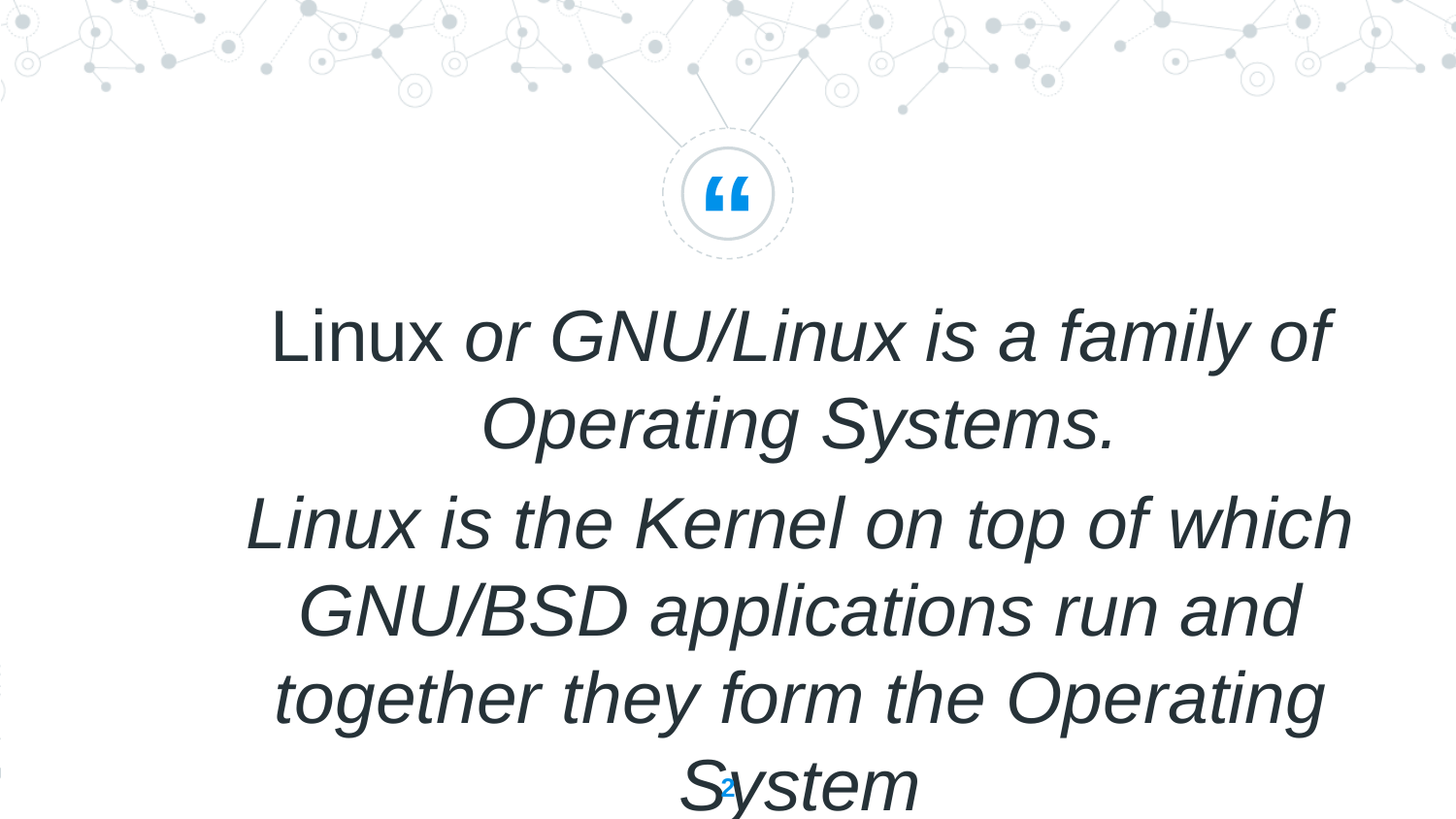

Linux or GNU/Linux is a family of Operating Systems.
Linux is the Kernel on top of which GNU/BSD applications run and together they form the Operating System
2